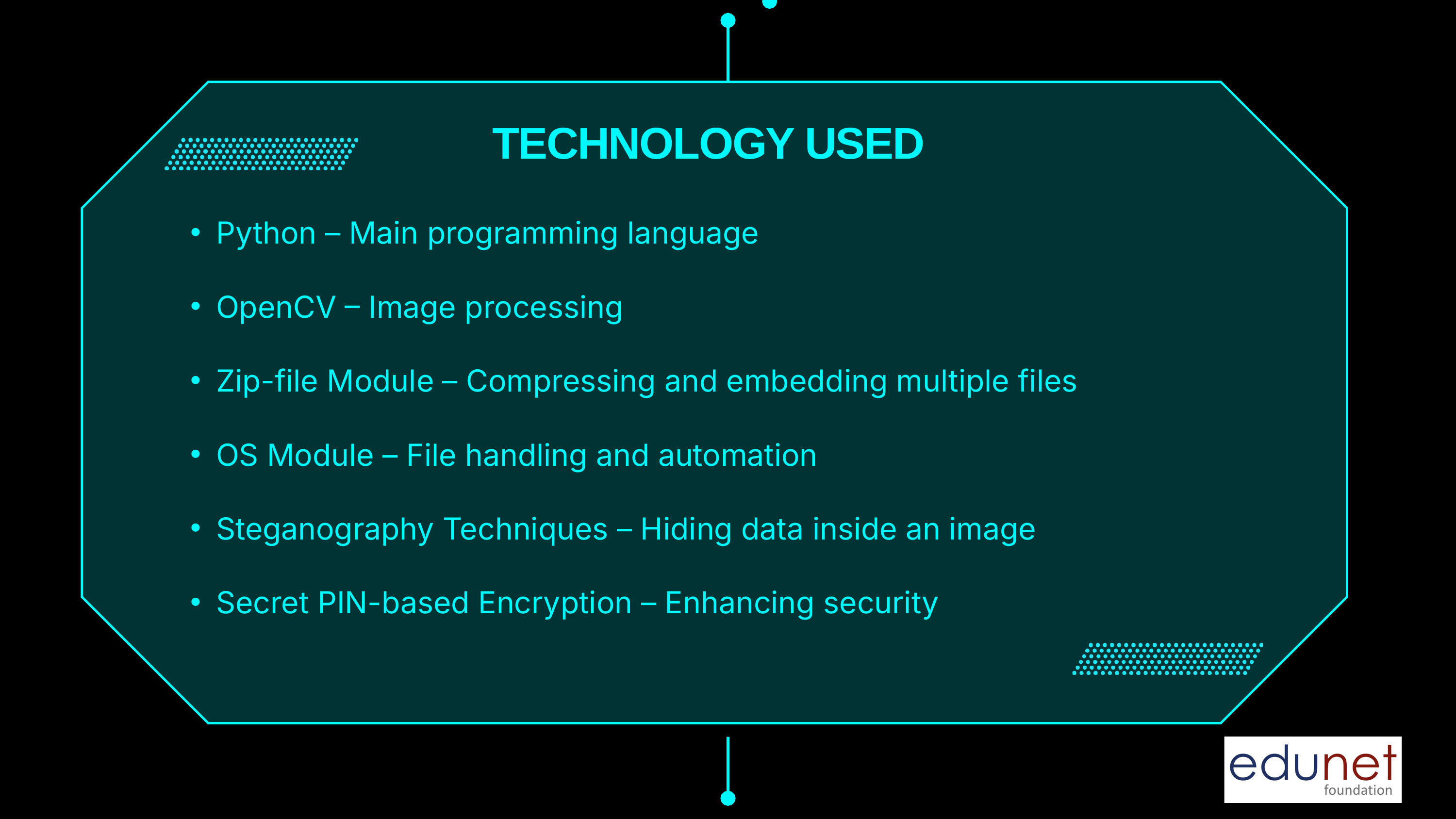

TECHNOLOGY USED

Python – Main programming language

OpenCV – Image processing

Zip-file Module – Compressing and embedding multiple files

OS Module – File handling and automation

Steganography Techniques – Hiding data inside an image

Secret PIN-based Encryption – Enhancing security